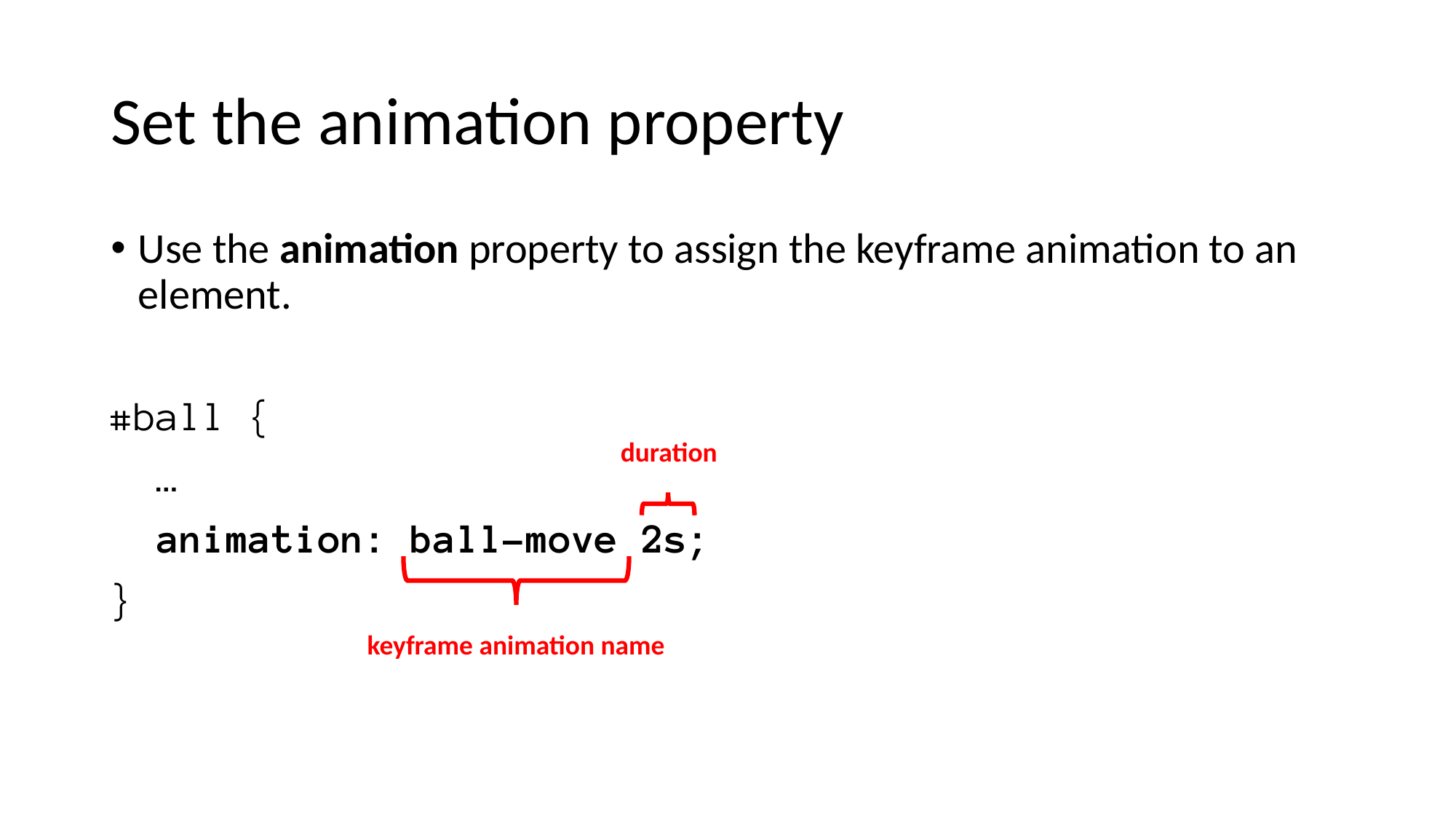

# Set the animation property
Use the animation property to assign the keyframe animation to an element.

#ball {
  …
  animation: ball-move 2s;
}
duration

keyframe animation name